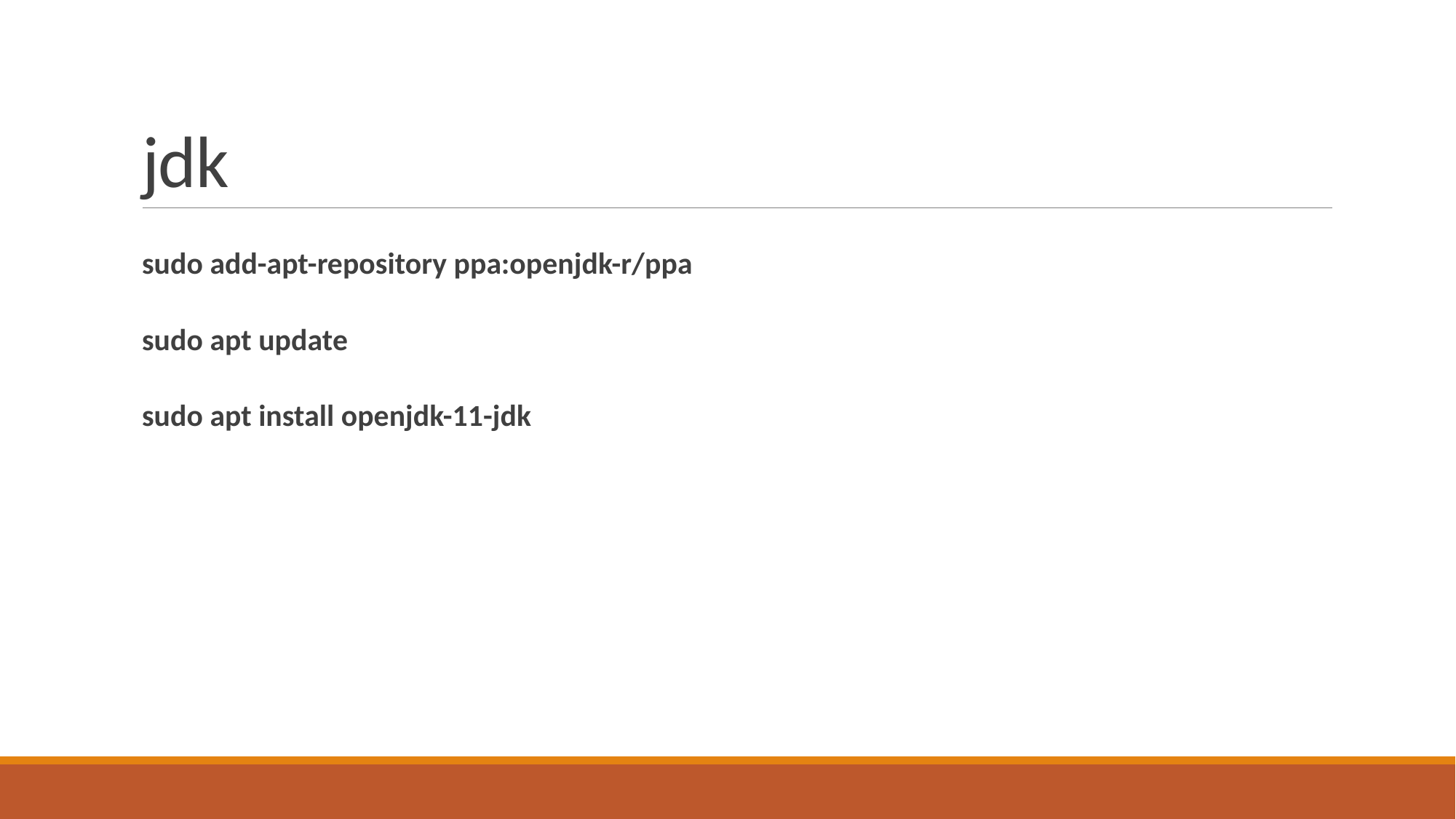

# jdk
sudo add-apt-repository ppa:openjdk-r/ppa
sudo apt update
sudo apt install openjdk-11-jdk